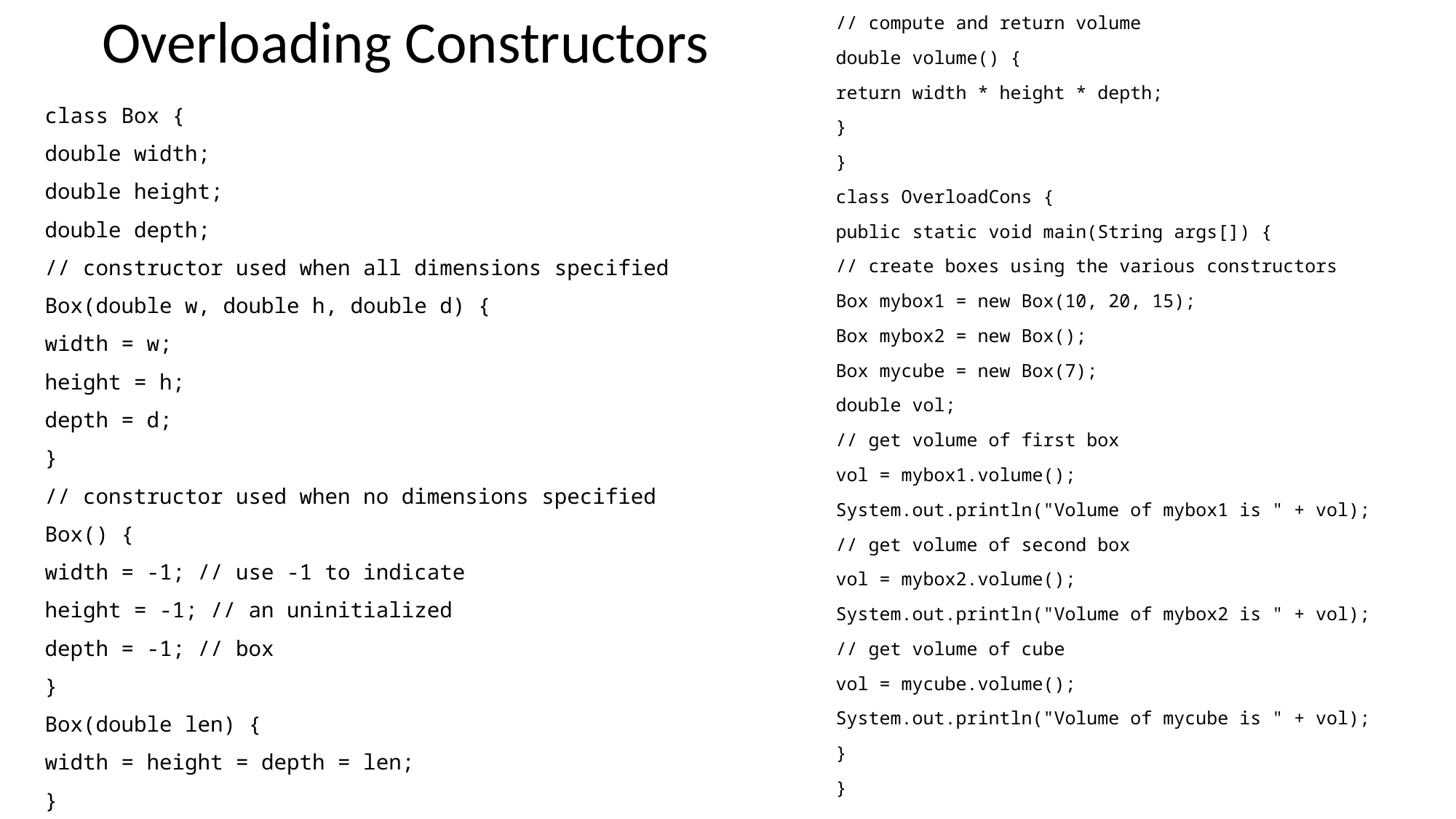

# Overloading Constructors
// compute and return volume
double volume() {
return width * height * depth;
}
}
class OverloadCons {
public static void main(String args[]) {
// create boxes using the various constructors
Box mybox1 = new Box(10, 20, 15);
Box mybox2 = new Box();
Box mycube = new Box(7);
double vol;
// get volume of first box
vol = mybox1.volume();
System.out.println("Volume of mybox1 is " + vol);
// get volume of second box
vol = mybox2.volume();
System.out.println("Volume of mybox2 is " + vol);
// get volume of cube
vol = mycube.volume();
System.out.println("Volume of mycube is " + vol);
}
}
class Box {
double width;
double height;
double depth;
// constructor used when all dimensions specified
Box(double w, double h, double d) {
width = w;
height = h;
depth = d;
}
// constructor used when no dimensions specified
Box() {
width = -1; // use -1 to indicate
height = -1; // an uninitialized
depth = -1; // box
}
Box(double len) {
width = height = depth = len;
}